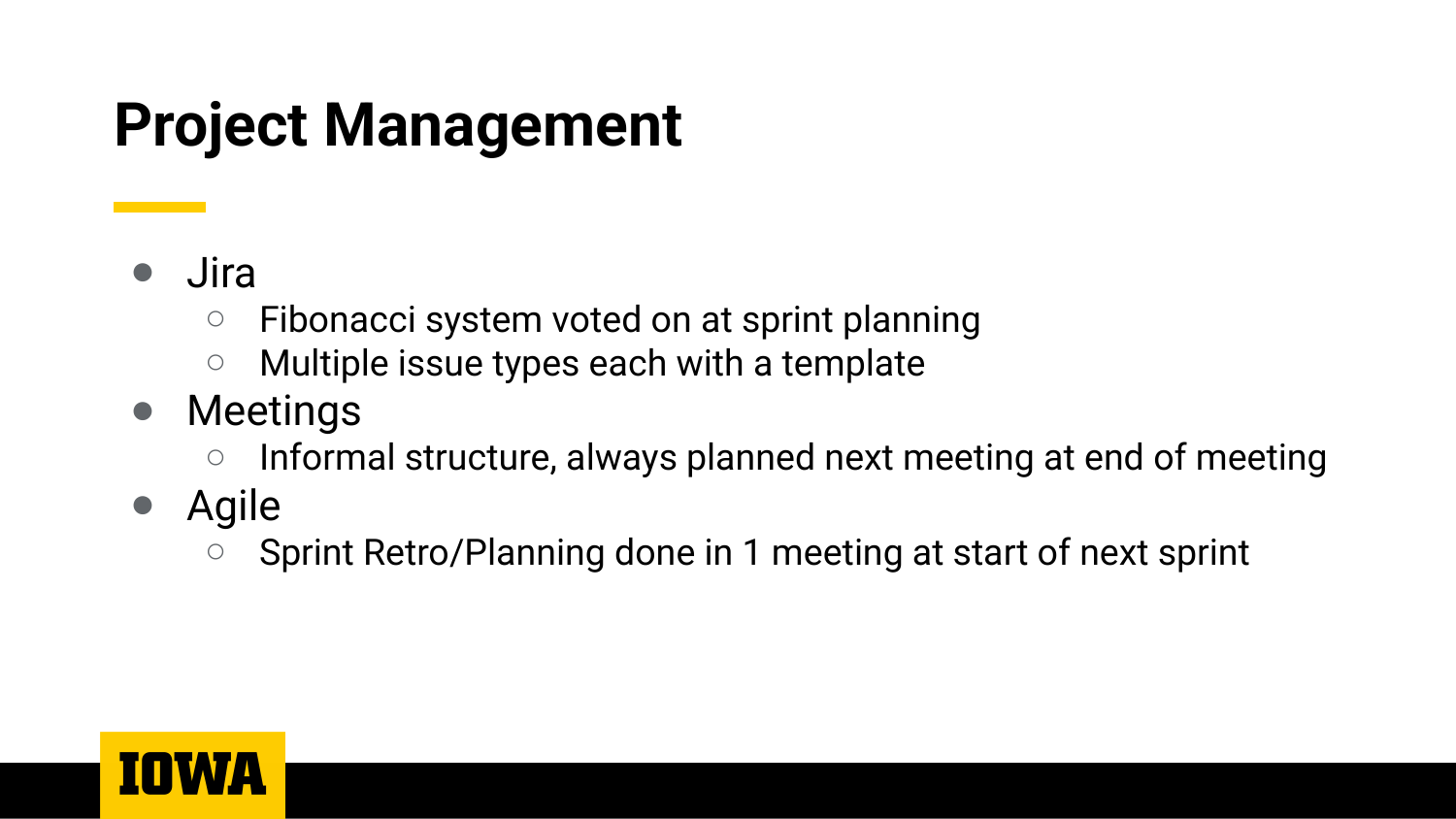

# Project Management
Jira
Fibonacci system voted on at sprint planning
Multiple issue types each with a template
Meetings
Informal structure, always planned next meeting at end of meeting
Agile
Sprint Retro/Planning done in 1 meeting at start of next sprint